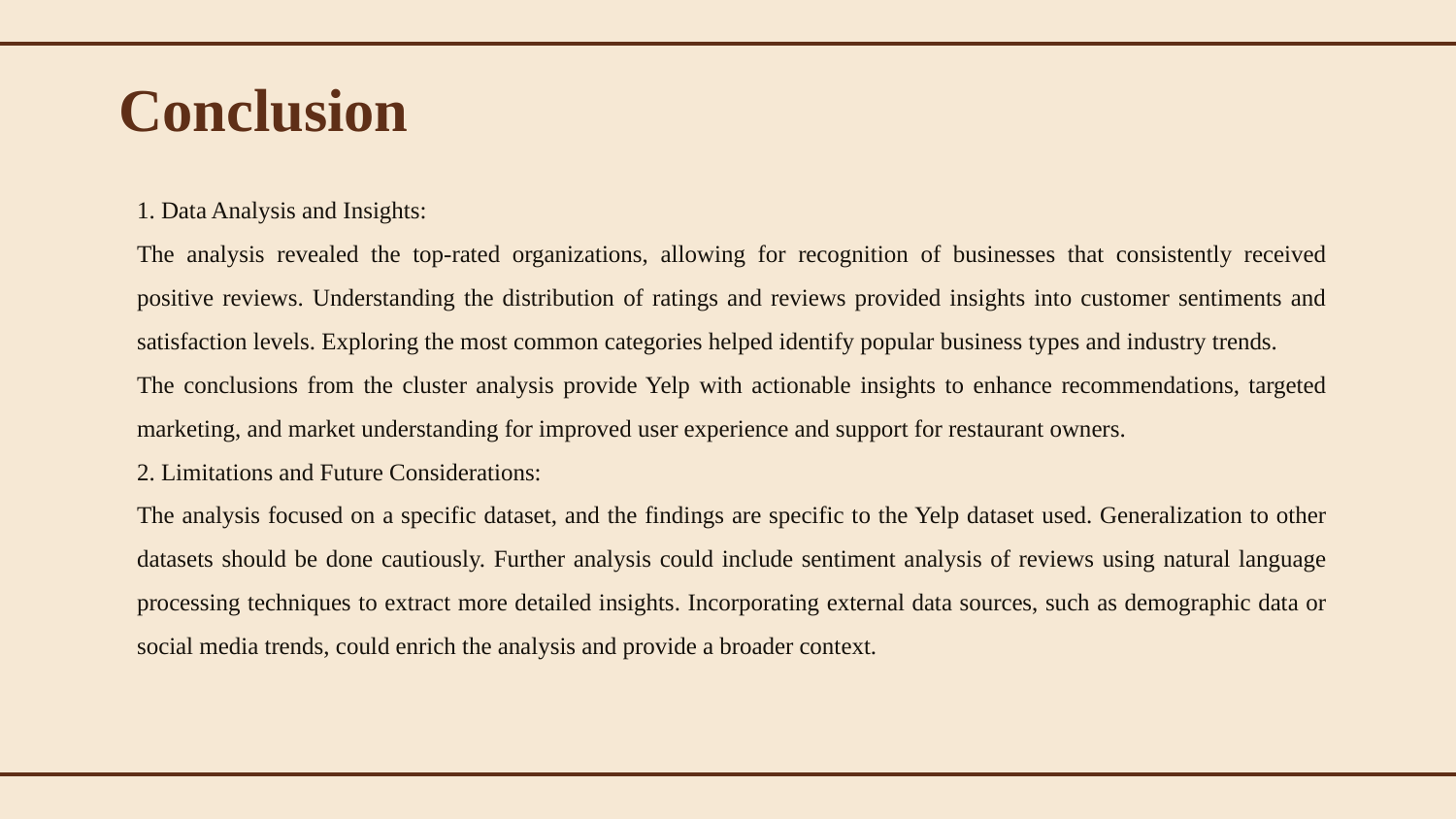

# Conclusion
1. Data Analysis and Insights:
The analysis revealed the top-rated organizations, allowing for recognition of businesses that consistently received positive reviews. Understanding the distribution of ratings and reviews provided insights into customer sentiments and satisfaction levels. Exploring the most common categories helped identify popular business types and industry trends.
The conclusions from the cluster analysis provide Yelp with actionable insights to enhance recommendations, targeted marketing, and market understanding for improved user experience and support for restaurant owners.
2. Limitations and Future Considerations:
The analysis focused on a specific dataset, and the findings are specific to the Yelp dataset used. Generalization to other datasets should be done cautiously. Further analysis could include sentiment analysis of reviews using natural language processing techniques to extract more detailed insights. Incorporating external data sources, such as demographic data or social media trends, could enrich the analysis and provide a broader context.